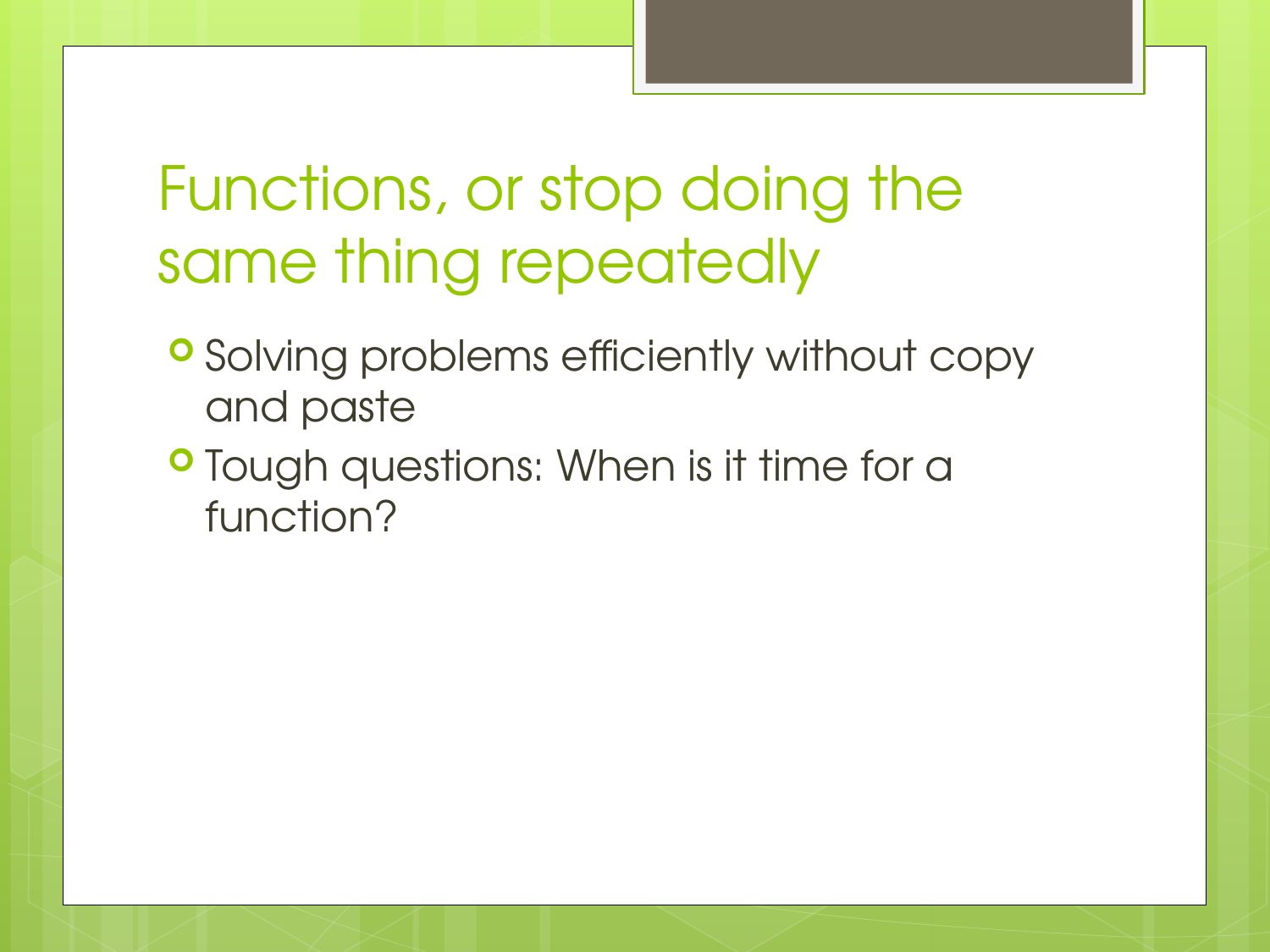

# Functions, or stop doing the same thing repeatedly
Solving problems efficiently without copy and paste
Tough questions: When is it time for a function?